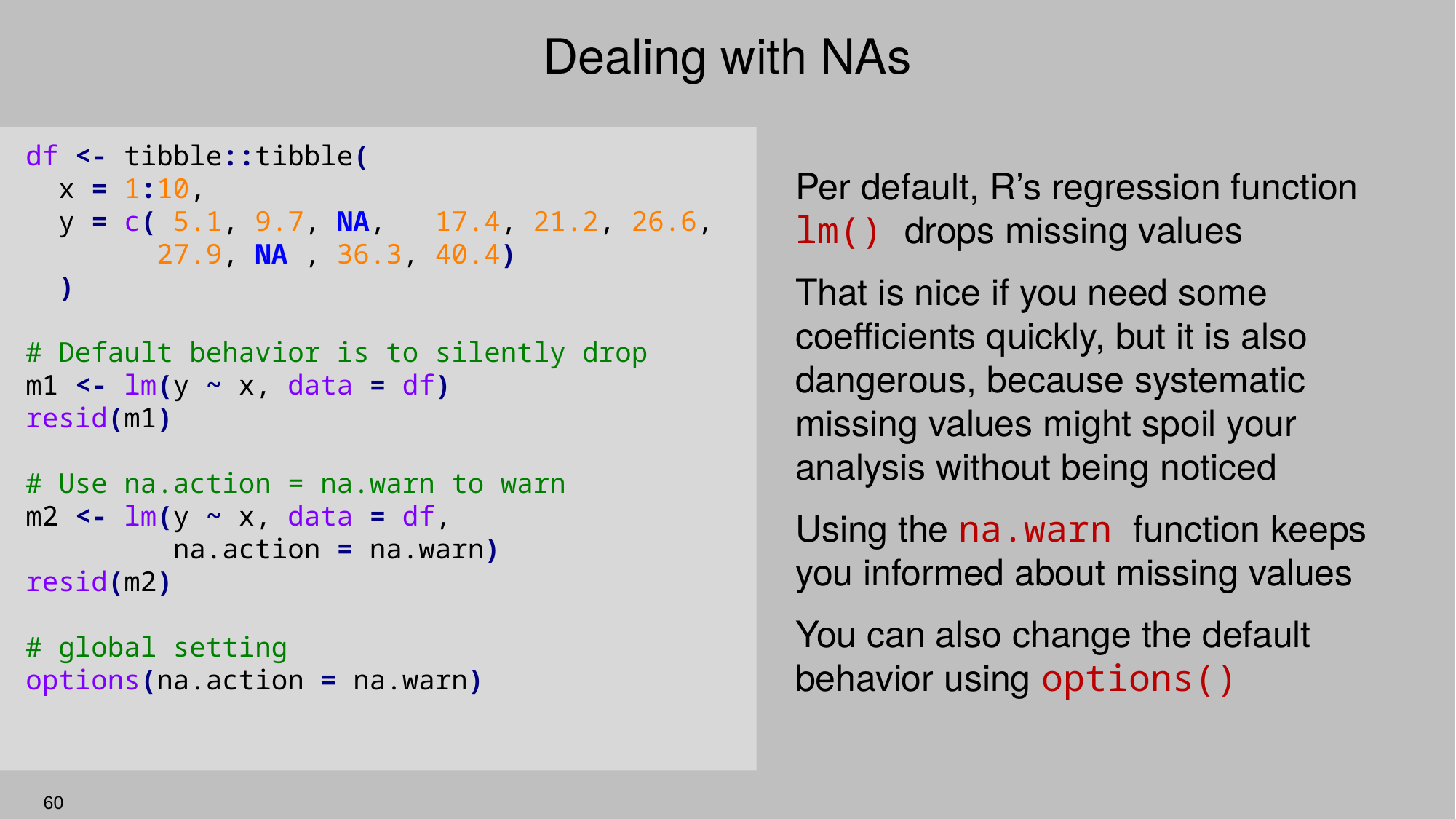

# Dealing with NAs
df <- tibble::tibble(
  x = 1:10,
  y = c( 5.1, 9.7, NA,   17.4, 21.2, 26.6,
        27.9, NA , 36.3, 40.4)
  )

# Default behavior is to silently drop
m1 <- lm(y ~ x, data = df)
resid(m1)

# Use na.action = na.warn to warn
m2 <- lm(y ~ x, data = df,
         na.action = na.warn)
resid(m2)

# global setting
options(na.action = na.warn)
Per default, R’s regression function lm() drops missing values
That is nice if you need some coefficients quickly, but it is also dangerous, because systematic missing values might spoil your analysis without being noticed
Using the na.warn function keeps you informed about missing values
You can also change the default behavior using options()